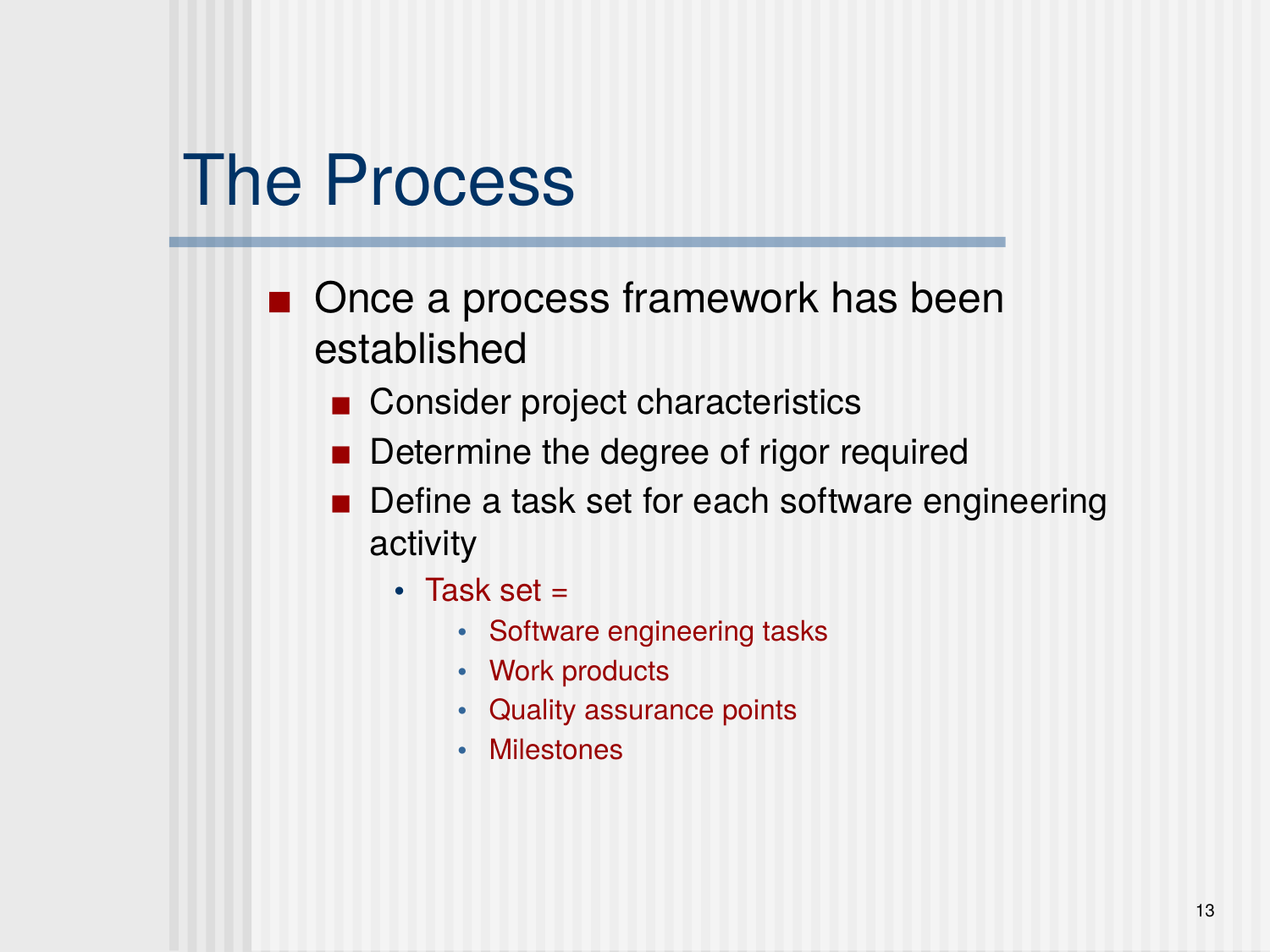

# The Process
Once a process framework has been established
Consider project characteristics
Determine the degree of rigor required
Define a task set for each software engineering activity
Task set =
Software engineering tasks
Work products
Quality assurance points
Milestones

13